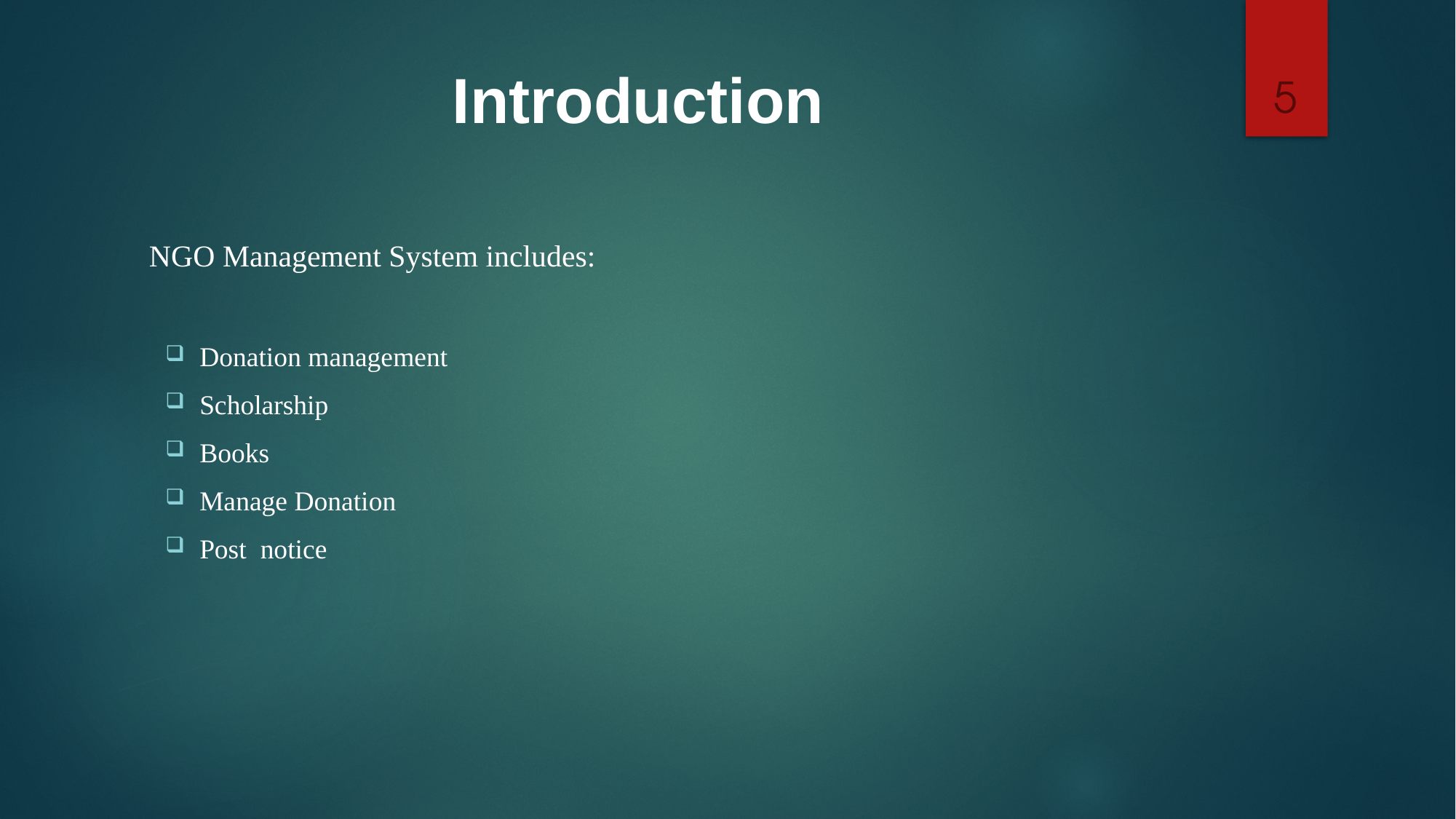

5
# Introduction

     NGO Management System includes:

Donation management
Scholarship
Books
Manage Donation
Post  notice